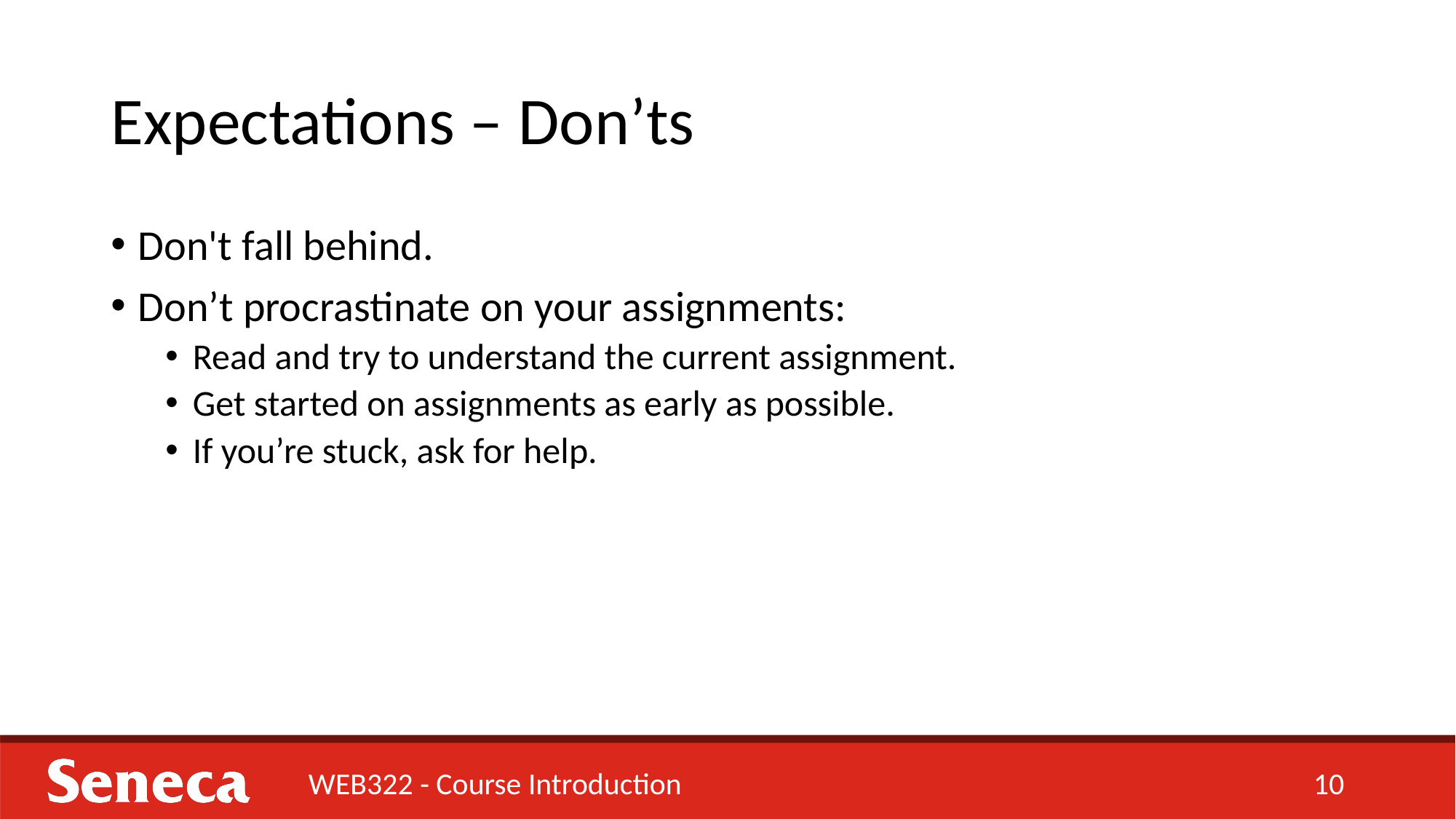

# Expectations – Don’ts
Don't fall behind.
Don’t procrastinate on your assignments:
Read and try to understand the current assignment.
Get started on assignments as early as possible.
If you’re stuck, ask for help.

WEB322 - Course Introduction
10